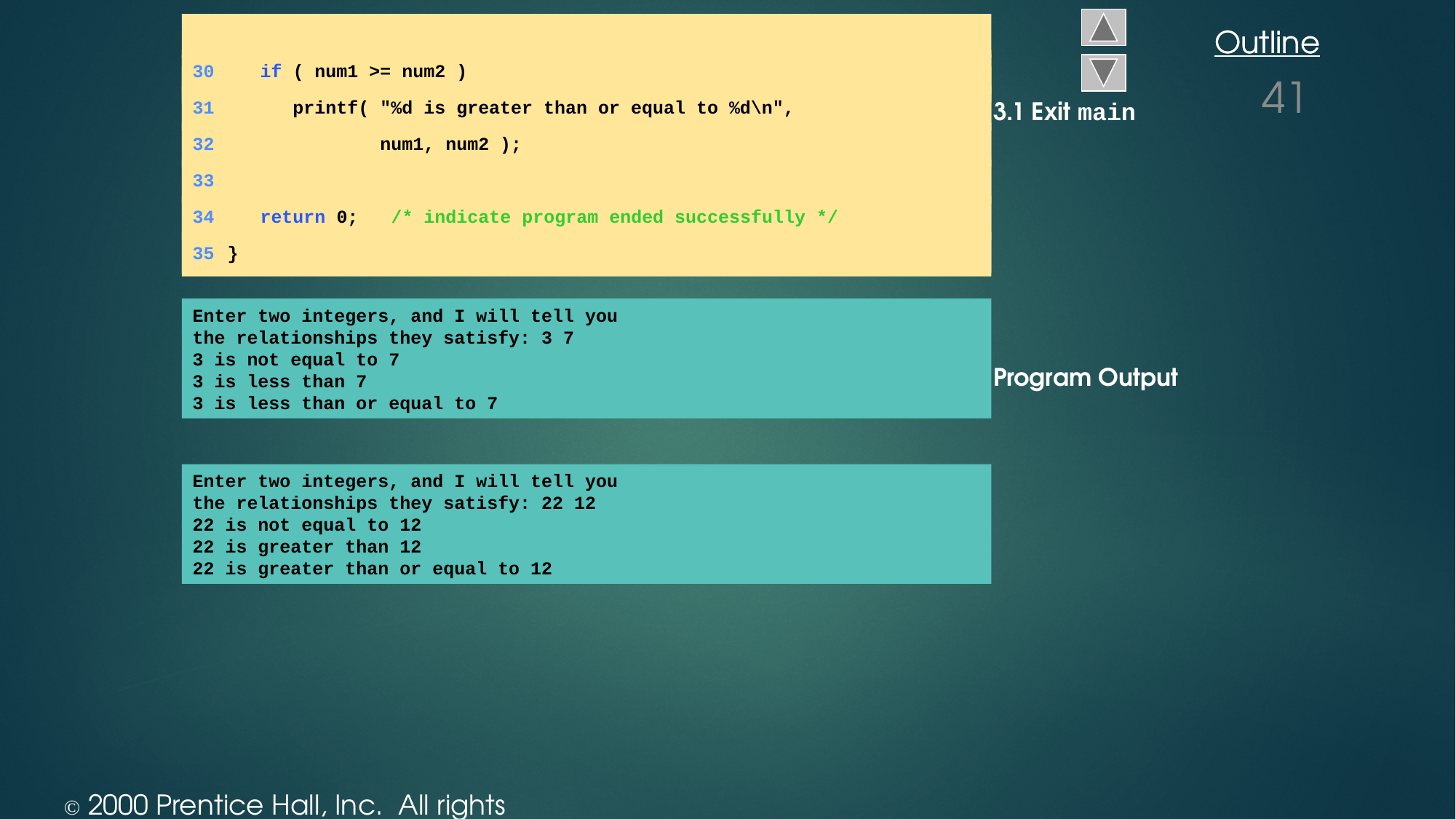

29

	30	   if ( num1 >= num2 )

	31	      printf( "%d is greater than or equal to %d\n",

	32	              num1, num2 );

	33

	34	   return 0;   /* indicate program ended successfully */

	35	}

41
3.1 Exit main

Program Output
Enter two integers, and I will tell you
the relationships they satisfy: 3 7
3 is not equal to 7
3 is less than 7
3 is less than or equal to 7
Enter two integers, and I will tell you
the relationships they satisfy: 22 12
22 is not equal to 12
22 is greater than 12
22 is greater than or equal to 12